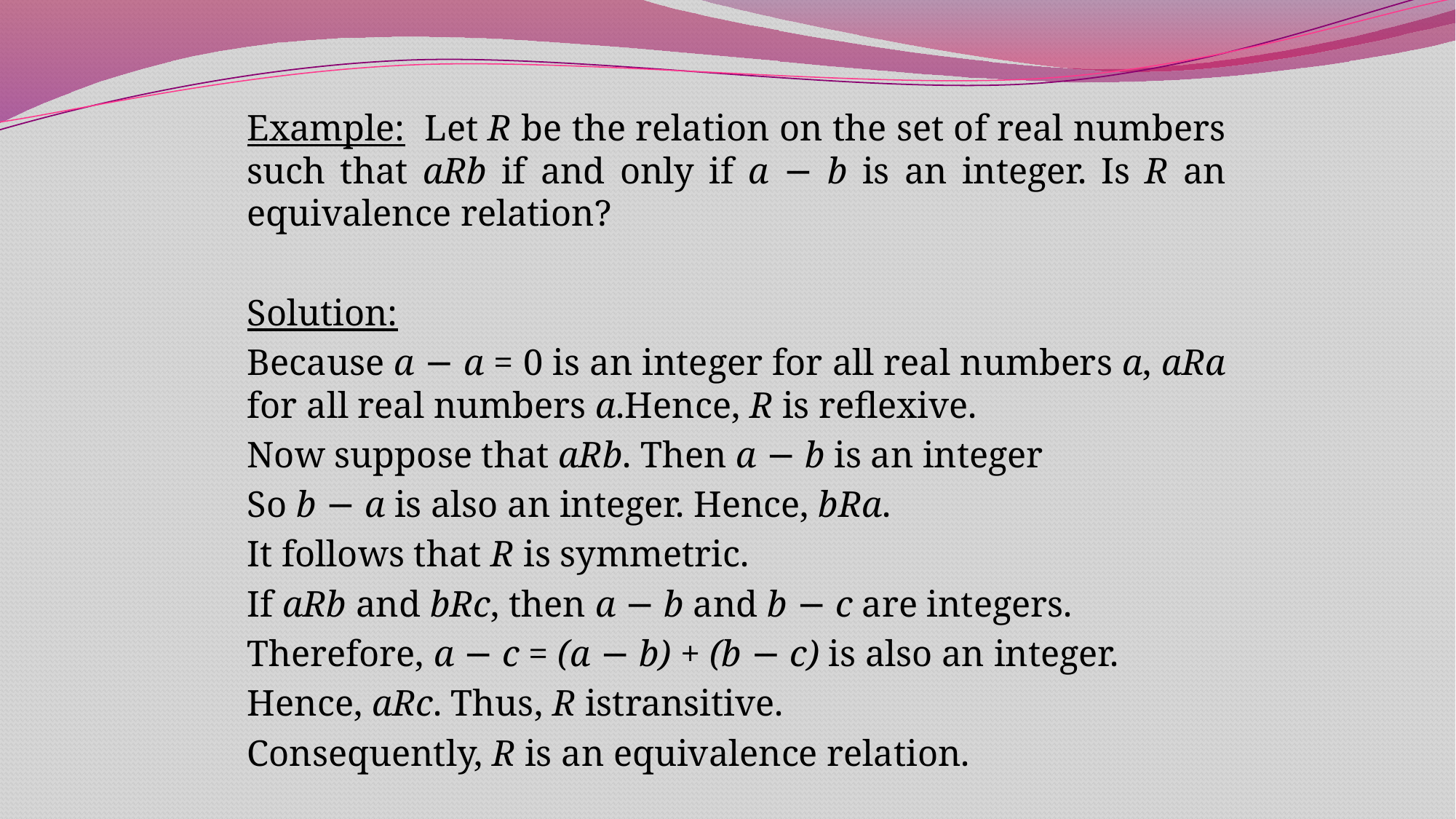

Example:  Let R be the relation on the set of real numbers such that aRb if and only if a − b is an integer. Is R an equivalence relation?

Solution:
Because a − a = 0 is an integer for all real numbers a, aRa for all real numbers a.Hence, R is reflexive.
Now suppose that aRb. Then a − b is an integer
So b − a is also an integer. Hence, bRa.
It follows that R is symmetric.
If aRb and bRc, then a − b and b − c are integers.
Therefore, a − c = (a − b) + (b − c) is also an integer.
Hence, aRc. Thus, R istransitive.
Consequently, R is an equivalence relation.